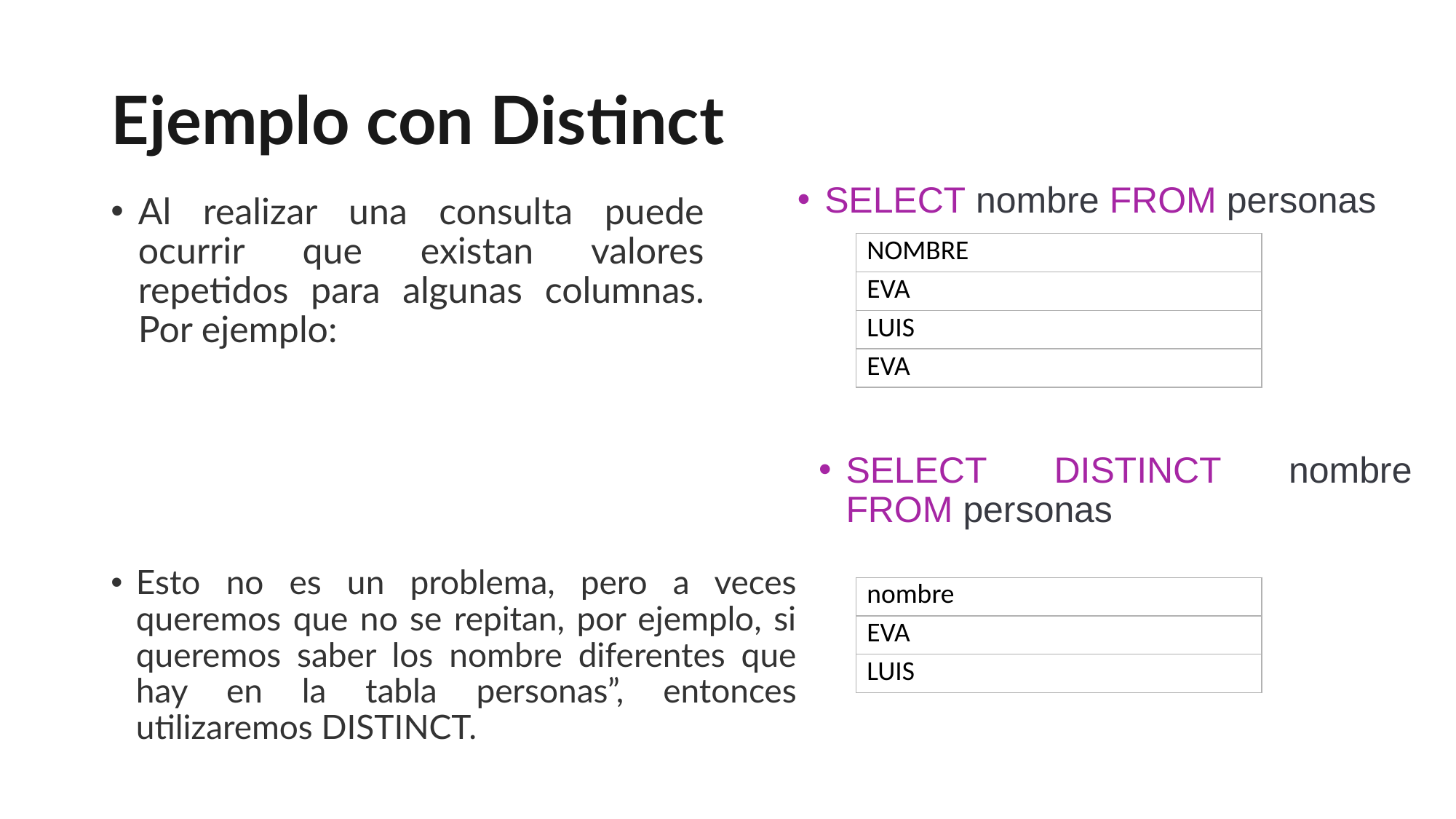

# Ejemplo con Distinct
SELECT nombre FROM personas
Al realizar una consulta puede ocurrir que existan valores repetidos para algunas columnas. Por ejemplo:
| NOMBRE |
| --- |
| EVA |
| LUIS |
| EVA |
SELECT DISTINCT nombre FROM personas
Esto no es un problema, pero a veces queremos que no se repitan, por ejemplo, si queremos saber los nombre diferentes que hay en la tabla personas”, entonces utilizaremos DISTINCT.
| nombre |
| --- |
| EVA |
| LUIS |